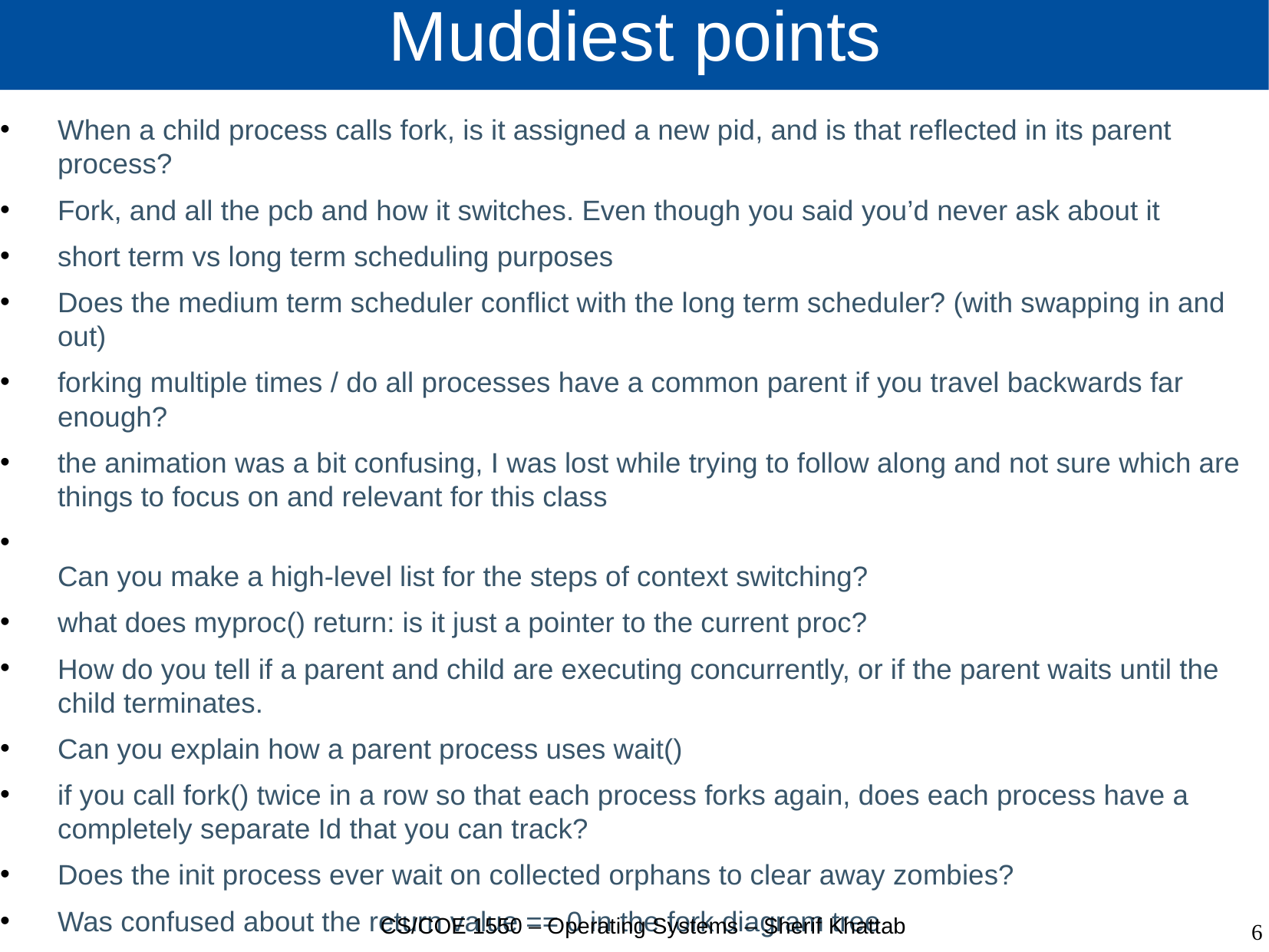

# Muddiest points
When a child process calls fork, is it assigned a new pid, and is that reflected in its parent process?
Fork, and all the pcb and how it switches. Even though you said you’d never ask about it
short term vs long term scheduling purposes
Does the medium term scheduler conflict with the long term scheduler? (with swapping in and out)
forking multiple times / do all processes have a common parent if you travel backwards far enough?
the animation was a bit confusing, I was lost while trying to follow along and not sure which are things to focus on and relevant for this class
Can you make a high-level list for the steps of context switching?
what does myproc() return: is it just a pointer to the current proc?
How do you tell if a parent and child are executing concurrently, or if the parent waits until the child terminates.
Can you explain how a parent process uses wait()
if you call fork() twice in a row so that each process forks again, does each process have a completely separate Id that you can track?
Does the init process ever wait on collected orphans to clear away zombies?
Was confused about the return value == 0 in the fork diagram tree
CS/COE 1550 – Operating Systems – Sherif Khattab
6